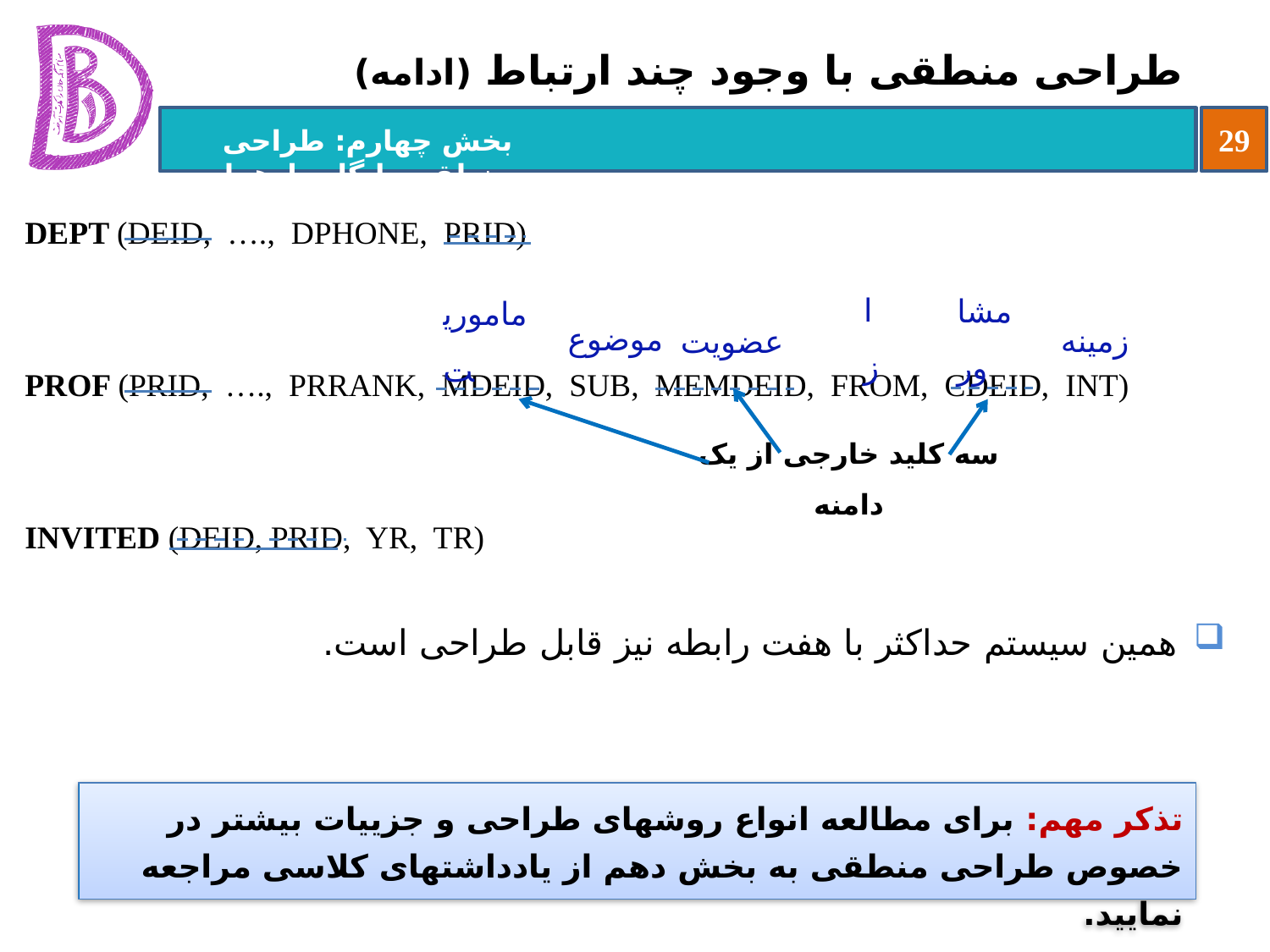

# طراحی منطقی با وجود چند ارتباط (ادامه)

همین سیستم حداکثر با هفت رابطه نیز قابل طراحی است.

DEPT (DEID,  ….,  DPHONE,  PRID)

PROF (PRID,  ….,  PRRANK,  MDEID,  SUB,  MEMDEID,  FROM,  CDEID,  INT)

INVITED (DEID, PRID,  YR,  TR)

از
موضوع
مشاور
زمینه
ماموریت
عضویت
سه کلید خارجی از یک دامنه
تذکر مهم: برای مطالعه انواع روشهای طراحی و جزییات بیشتر در خصوص طراحی منطقی به بخش دهم از یادداشت‏های کلاسی مراجعه نمایید.